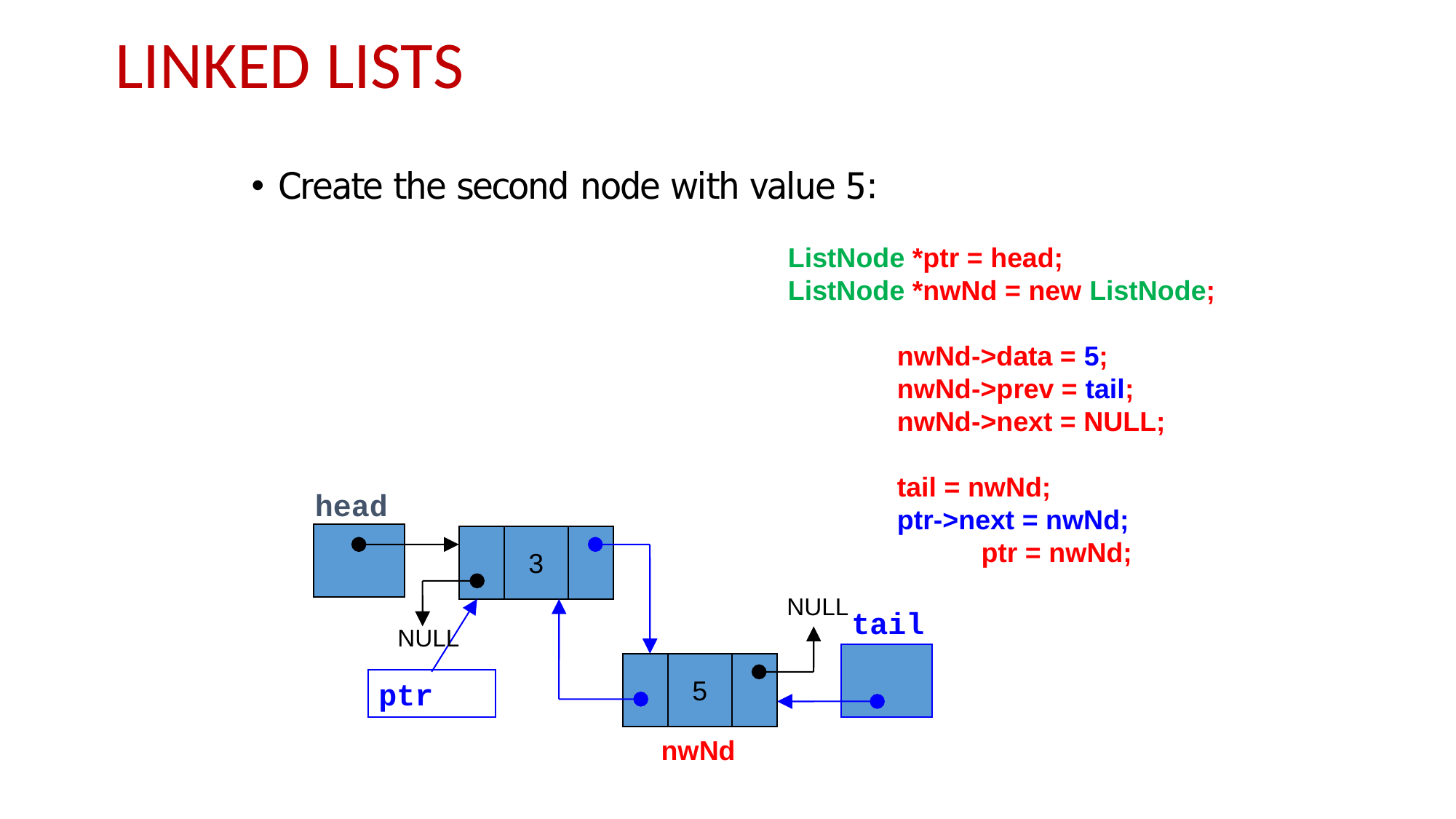

# Linked Lists
Create the second node with value 5:
ListNode *ptr = head;
ListNode *nwNd = new ListNode;

	nwNd->data = 5;
	nwNd->prev = tail;
	nwNd->next = NULL;

	tail = nwNd;
	ptr->next = nwNd;
	           ptr = nwNd;
head

3

tail

NULL

NULL

5

ptr

nwNd